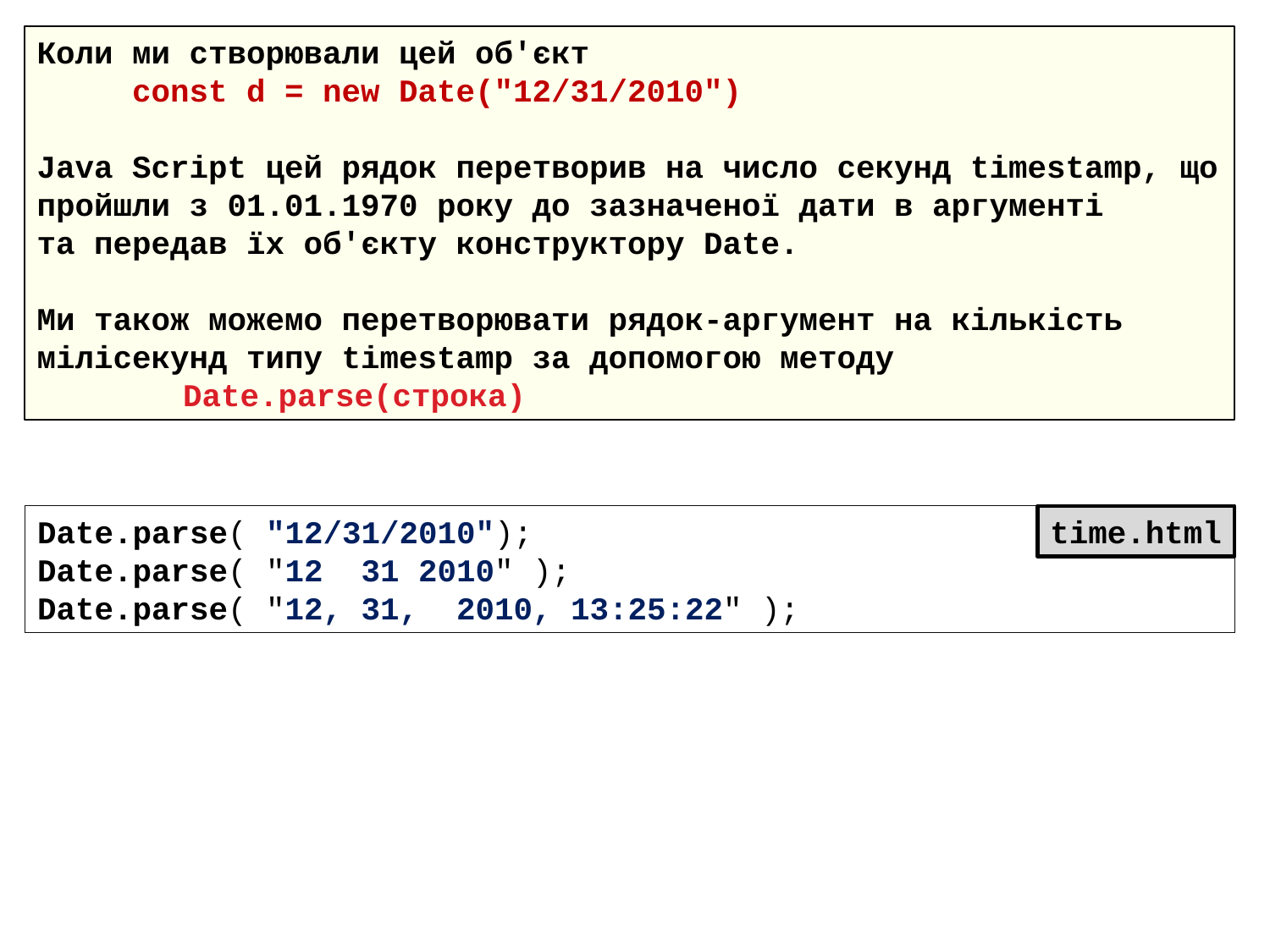

Коли ми створювали цей об'єкт
     const d = new Date("12/31/2010")

Java Script цей рядок перетворив на число секунд timestamp, що пройшли з 01.01.1970 року до зазначеної дати в аргументі
та передав їх об'єкту конструктору Date.

Ми також можемо перетворювати рядок-аргумент на кількість
мілісекунд типу timestamp за допомогою методу
	 Date.parse(строка)
Date.parse( "12/31/2010");
Date.parse( "12  31 2010" );
Date.parse( "12, 31,  2010, 13:25:22" );
time.html